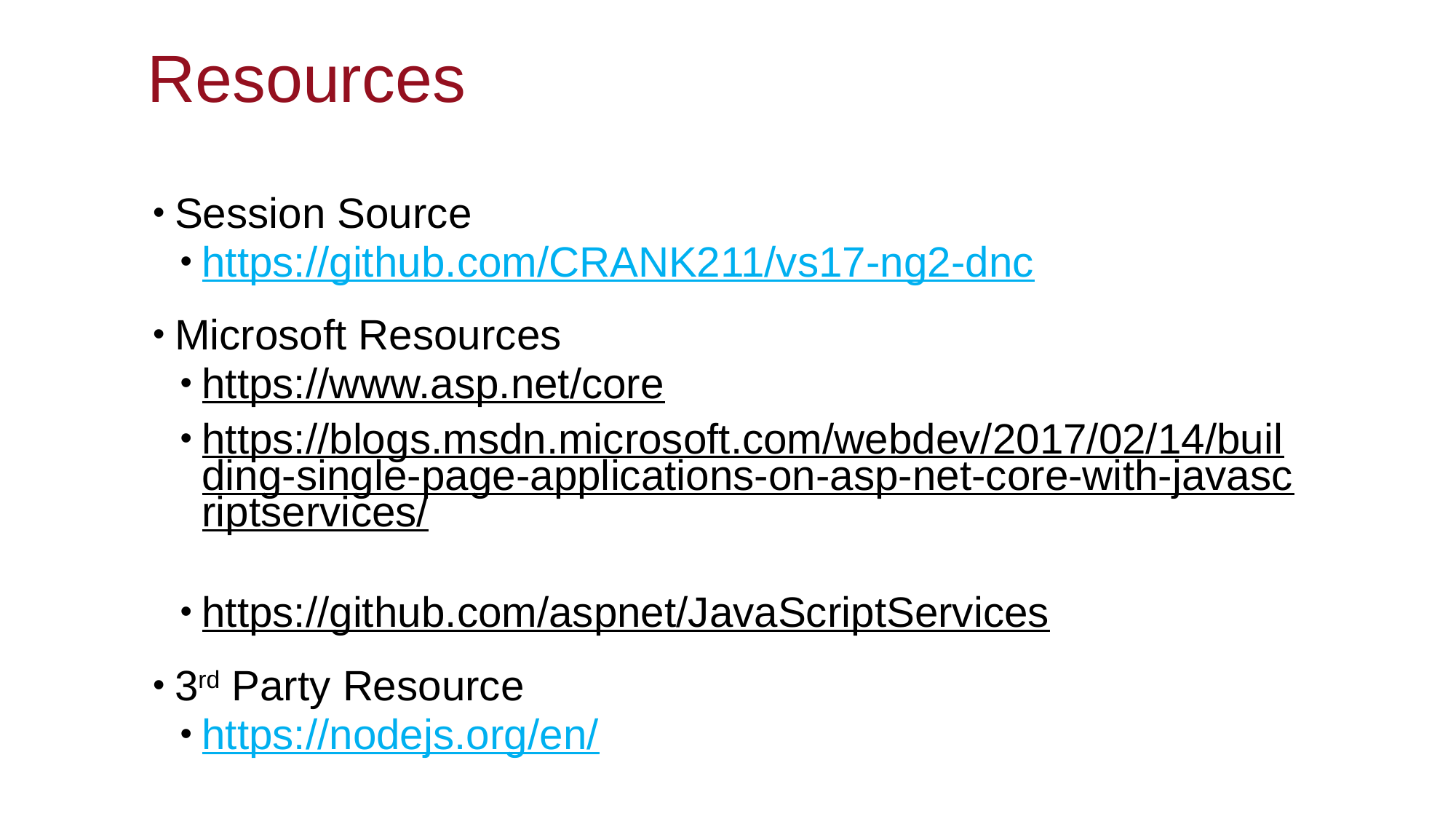

# Resources
Session Source
https://github.com/CRANK211/vs17-ng2-dnc
Microsoft Resources
https://www.asp.net/core
https://blogs.msdn.microsoft.com/webdev/2017/02/14/building-single-page-applications-on-asp-net-core-with-javascriptservices/
https://github.com/aspnet/JavaScriptServices
3rd Party Resource
https://nodejs.org/en/